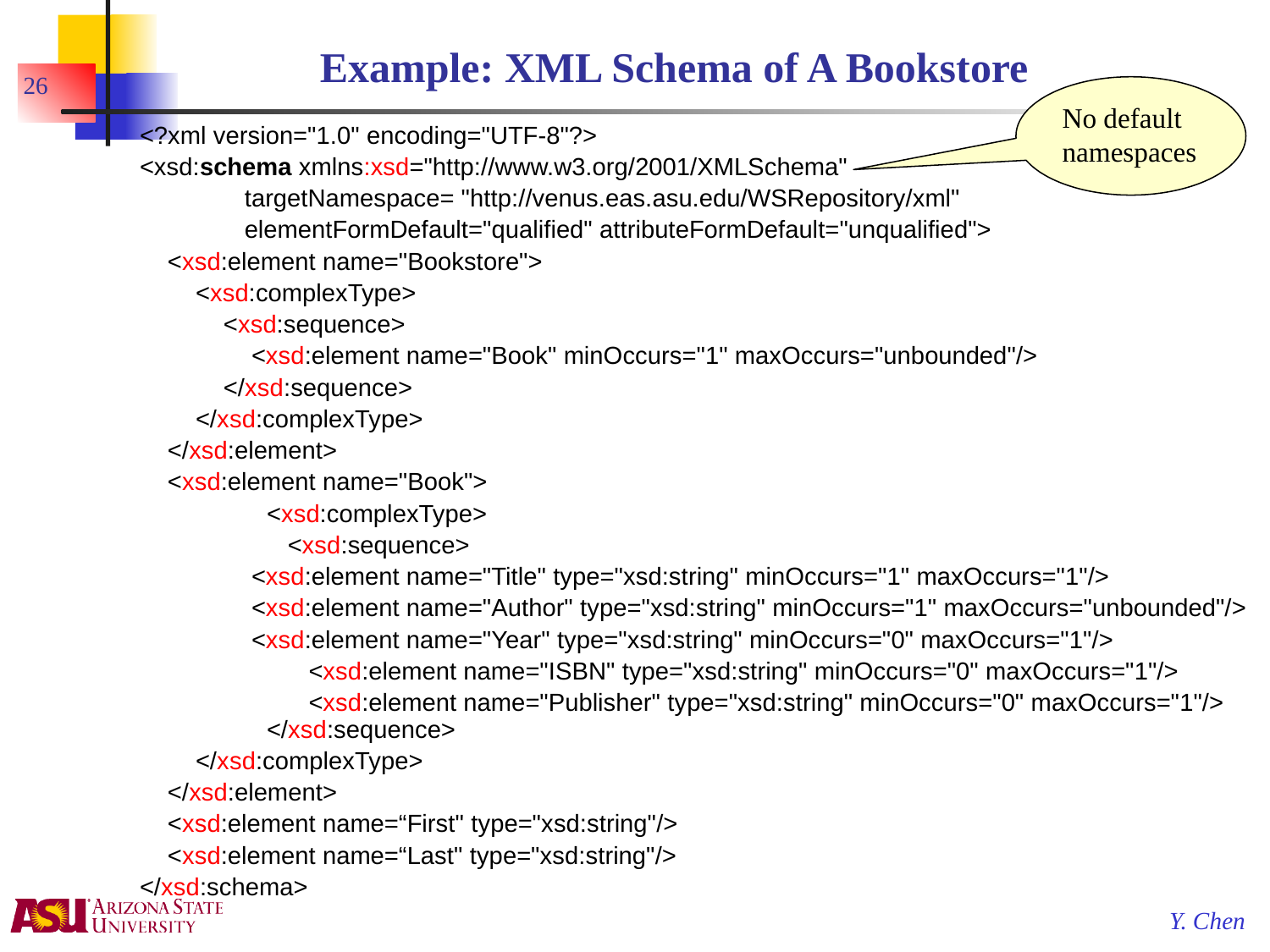

# Example: XML Schema of A Bookstore
26
No default namespaces
<?xml version="1.0" encoding="UTF-8"?>
<xsd:schema xmlns:xsd="http://www.w3.org/2001/XMLSchema"
               targetNamespace= "http://venus.eas.asu.edu/WSRepository/xml"
               elementFormDefault="qualified" attributeFormDefault="unqualified">
    <xsd:element name="Bookstore">
        <xsd:complexType>
            <xsd:sequence>
                <xsd:element name="Book" minOccurs="1" maxOccurs="unbounded"/>
            </xsd:sequence>
        </xsd:complexType>
    </xsd:element>
    <xsd:element name="Book">
	<xsd:complexType>
	   <xsd:sequence>
                <xsd:element name="Title" type="xsd:string" minOccurs="1" maxOccurs="1"/>
                <xsd:element name="Author" type="xsd:string" minOccurs="1" maxOccurs="unbounded"/>
                <xsd:element name="Year" type="xsd:string" minOccurs="0" maxOccurs="1"/>
 	      <xsd:element name="ISBN" type="xsd:string" minOccurs="0" maxOccurs="1"/>
	      <xsd:element name="Publisher" type="xsd:string" minOccurs="0" maxOccurs="1"/>	</xsd:sequence>
        </xsd:complexType>
    </xsd:element>
    <xsd:element name=“First" type="xsd:string"/>
    <xsd:element name=“Last" type="xsd:string"/>
</xsd:schema>